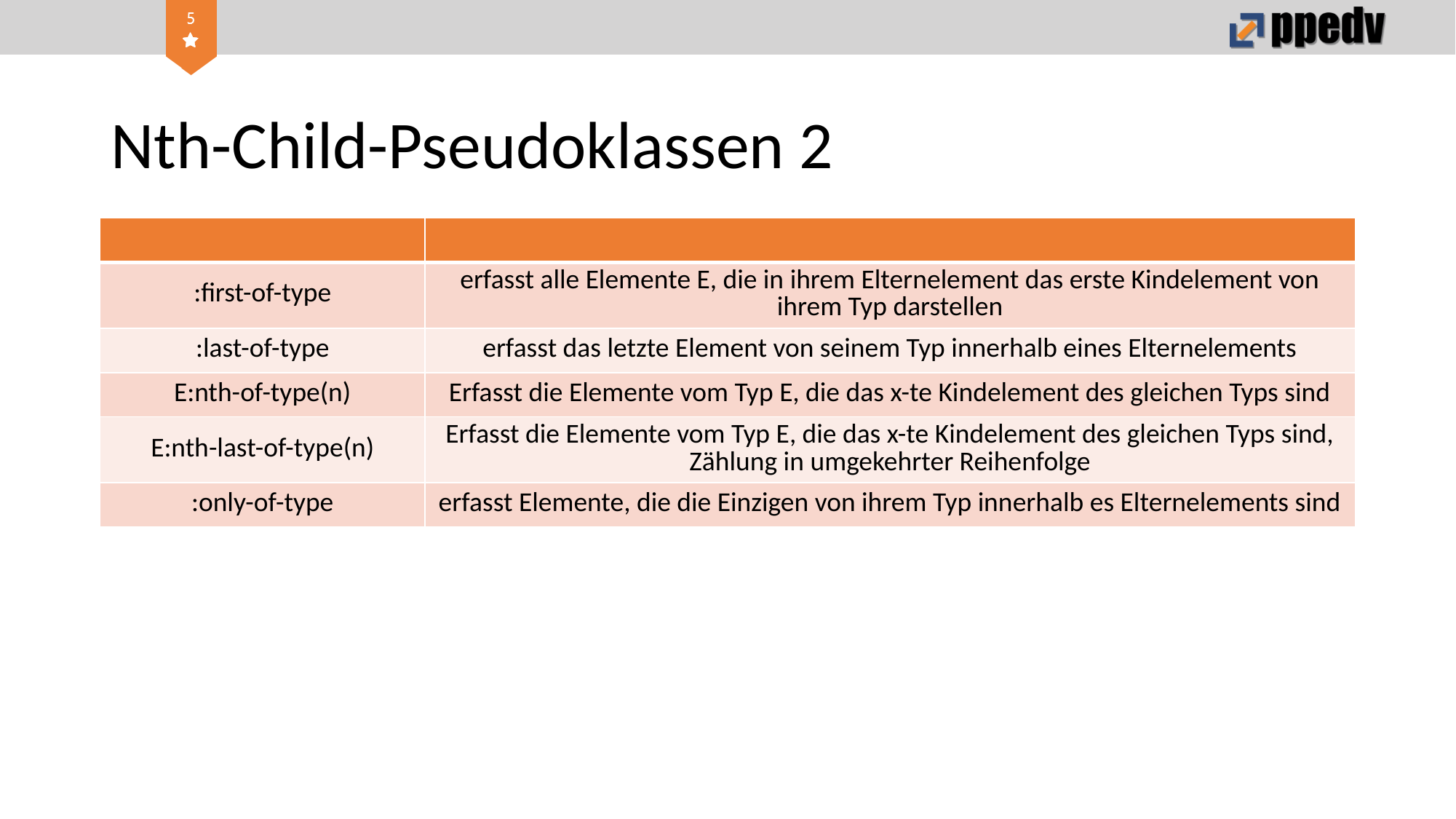

# Nth-Child-Pseudoklassen 2
|  |  |
| --- | --- |
| :first-of-type | erfasst alle Elemente E, die in ihrem Elternelement das erste Kindelement von ihrem Typ darstellen |
| :last-of-type | erfasst das letzte Element von seinem Typ innerhalb eines Elternelements |
| E:nth-of-type(n) | Erfasst die Elemente vom Typ E, die das x-te Kindelement des gleichen Typs sind |
| E:nth-last-of-type(n) | Erfasst die Elemente vom Typ E, die das x-te Kindelement des gleichen Typs sind, Zählung in umgekehrter Reihenfolge |
| :only-of-type | erfasst Elemente, die die Einzigen von ihrem Typ innerhalb es Elternelements sind |